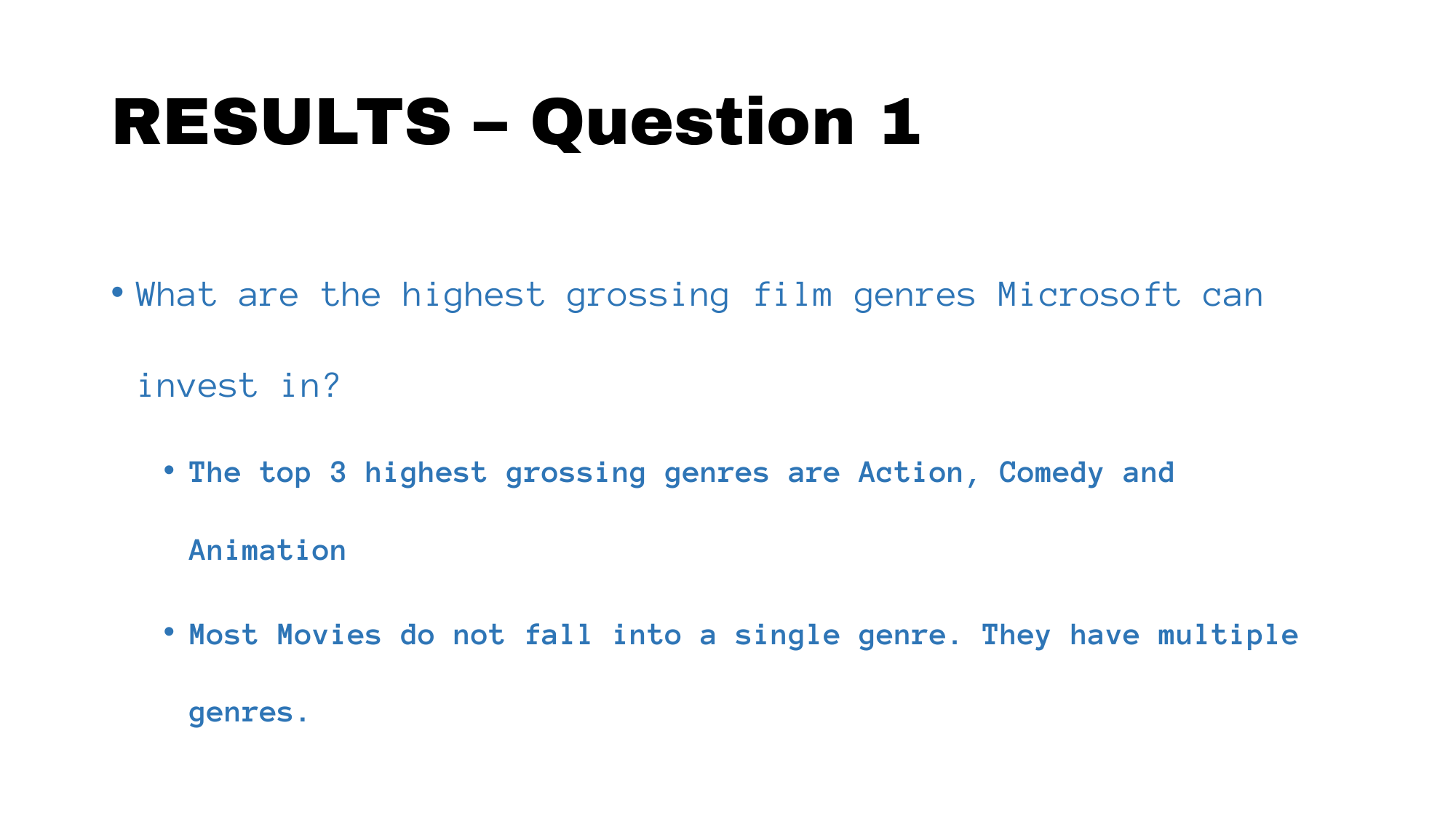

# RESULTS – Question 1
What are the highest grossing film genres Microsoft can invest in?
The top 3 highest grossing genres are Action, Comedy and Animation
Most Movies do not fall into a single genre. They have multiple genres.